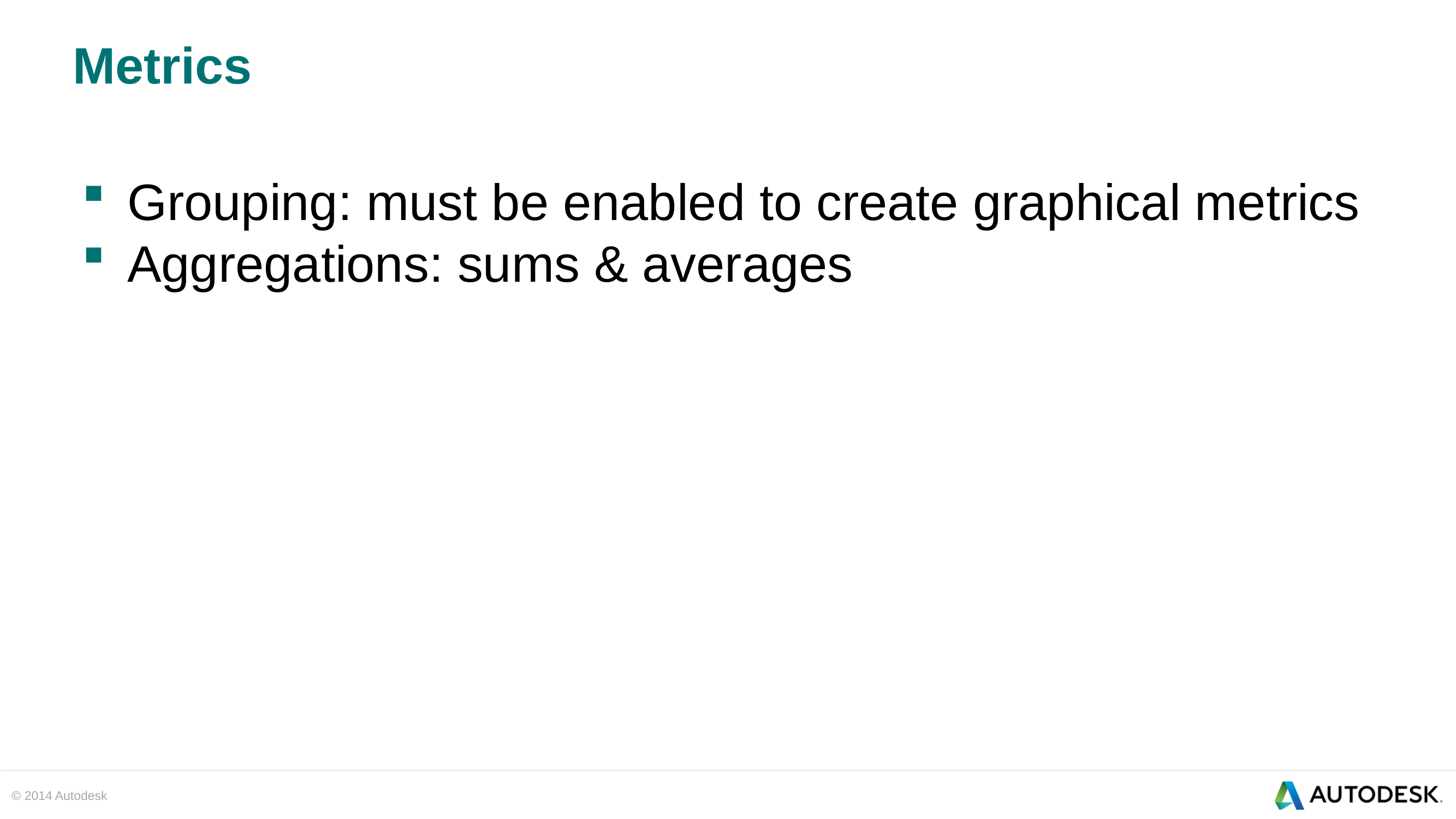

# Metrics
Grouping: must be enabled to create graphical metrics
Aggregations: sums & averages